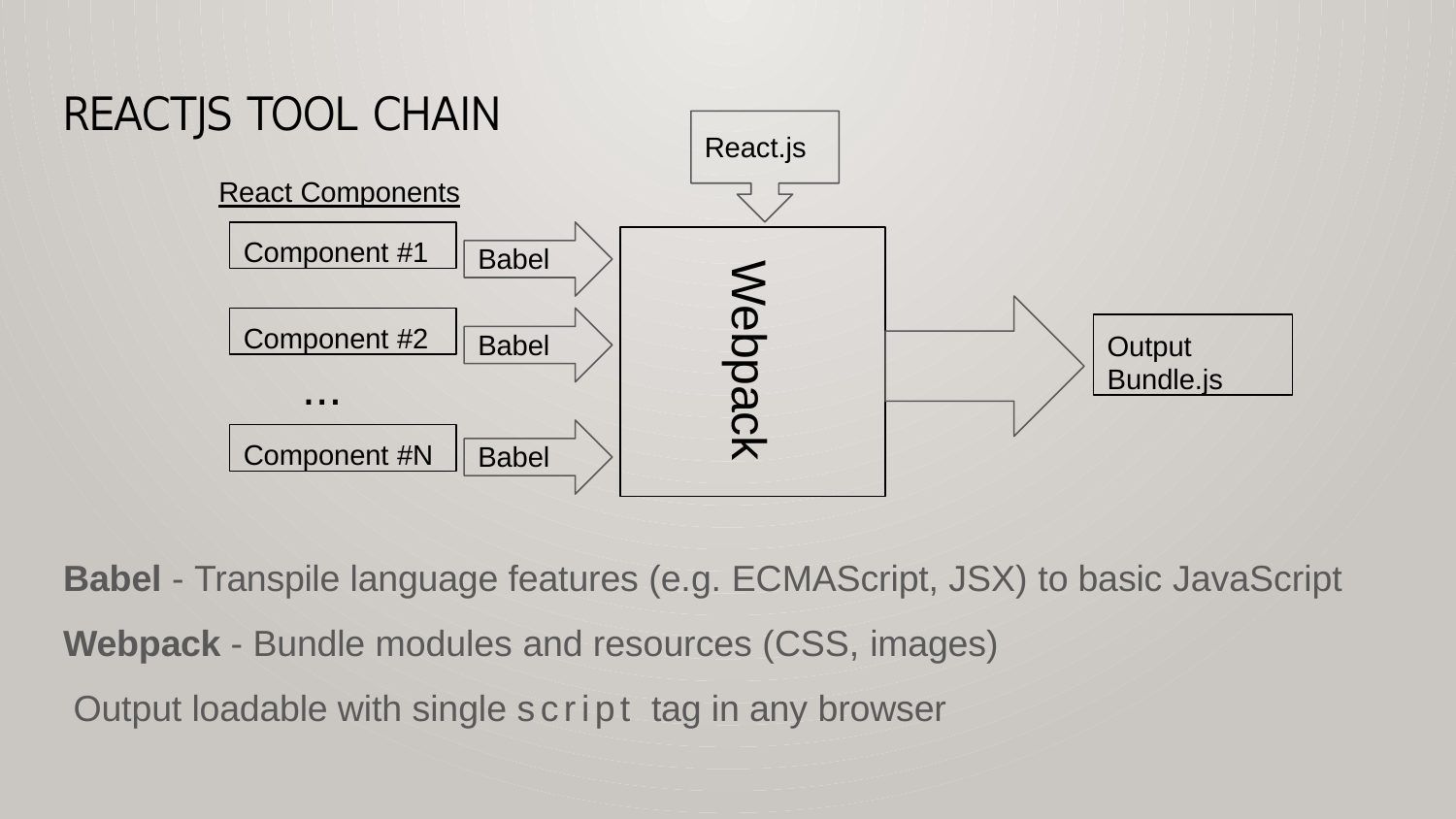

# ReactJS tool chain

React.js
React Components
Component #1

Webpack
Babel

Component #2

Output  Bundle.js
Babel
...

Component #N
Babel
Babel - Transpile language features (e.g. ECMAScript, JSX) to basic JavaScript
Webpack - Bundle modules and resources (CSS, images)  Output loadable with single script tag in any browser